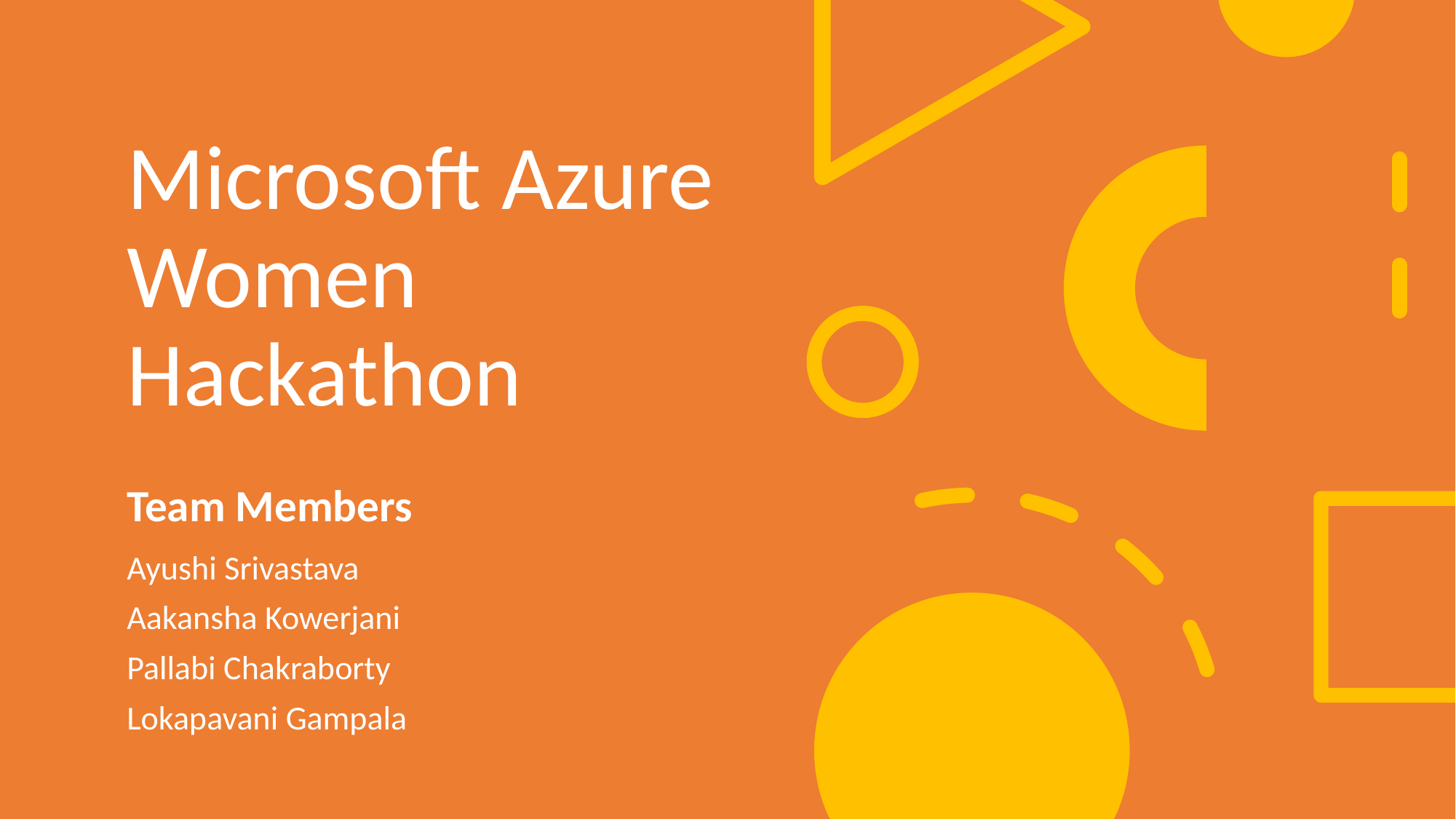

# Microsoft Azure Women Hackathon

Team Members
Ayushi Srivastava
Aakansha Kowerjani
Pallabi Chakraborty
Lokapavani Gampala